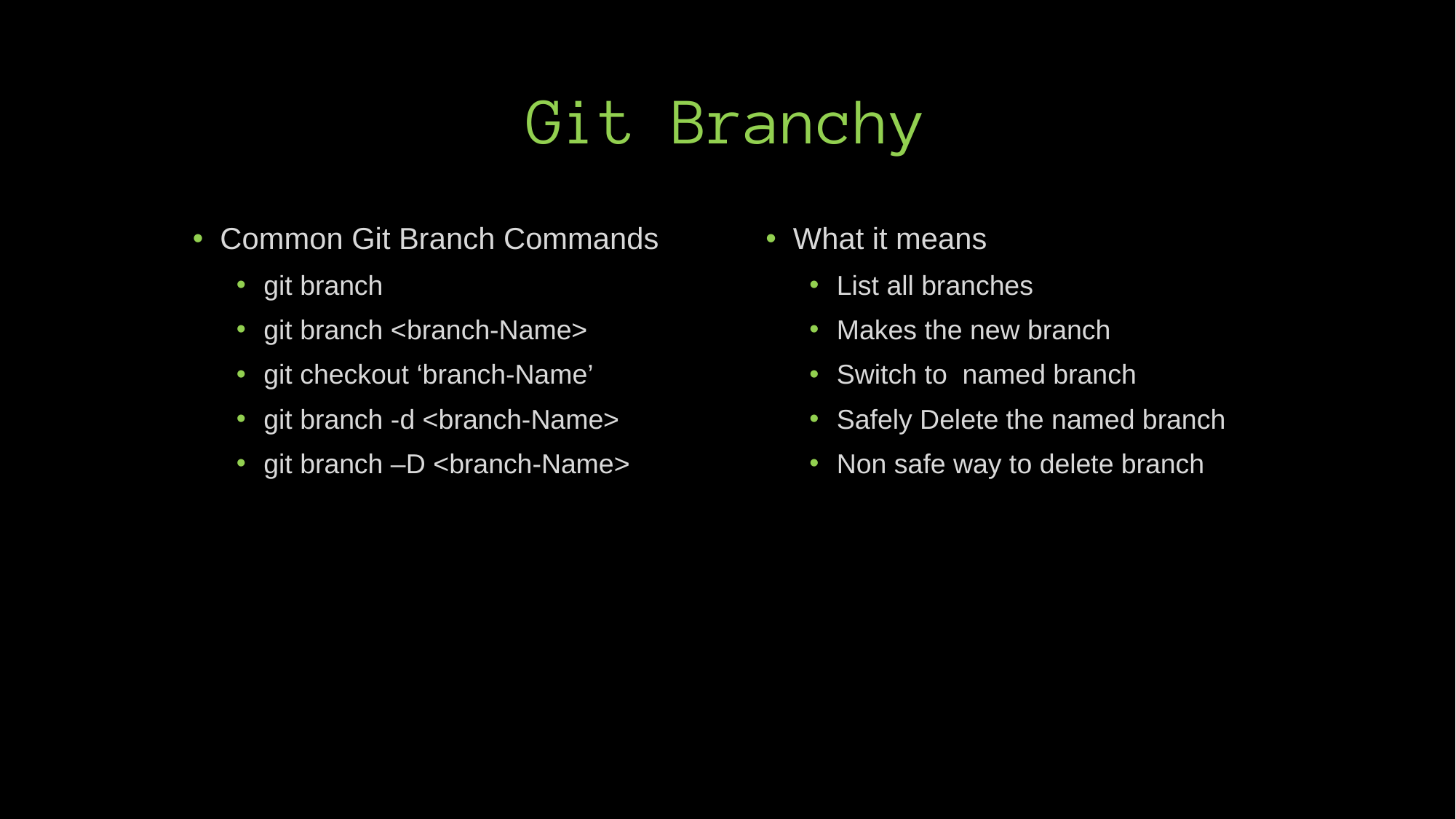

# Git Branchy
Common Git Branch Commands
git branch
git branch <branch-Name>
git checkout ‘branch-Name’
git branch -d <branch-Name>
git branch –D <branch-Name>
What it means
List all branches
Makes the new branch
Switch to  named branch
Safely Delete the named branch
Non safe way to delete branch